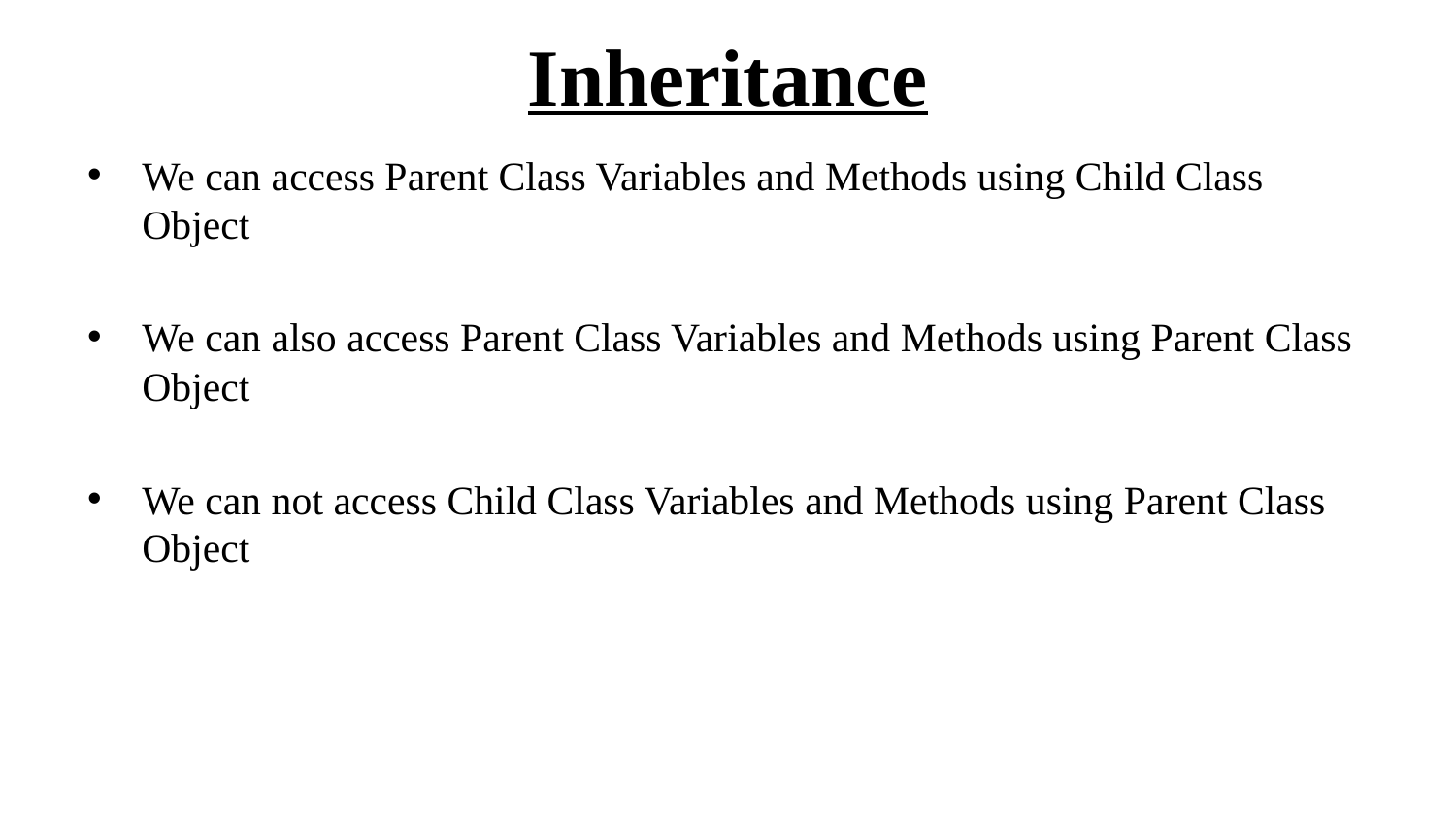

# Inheritance
We can access Parent Class Variables and Methods using Child Class Object

We can also access Parent Class Variables and Methods using Parent Class Object

We can not access Child Class Variables and Methods using Parent Class Object